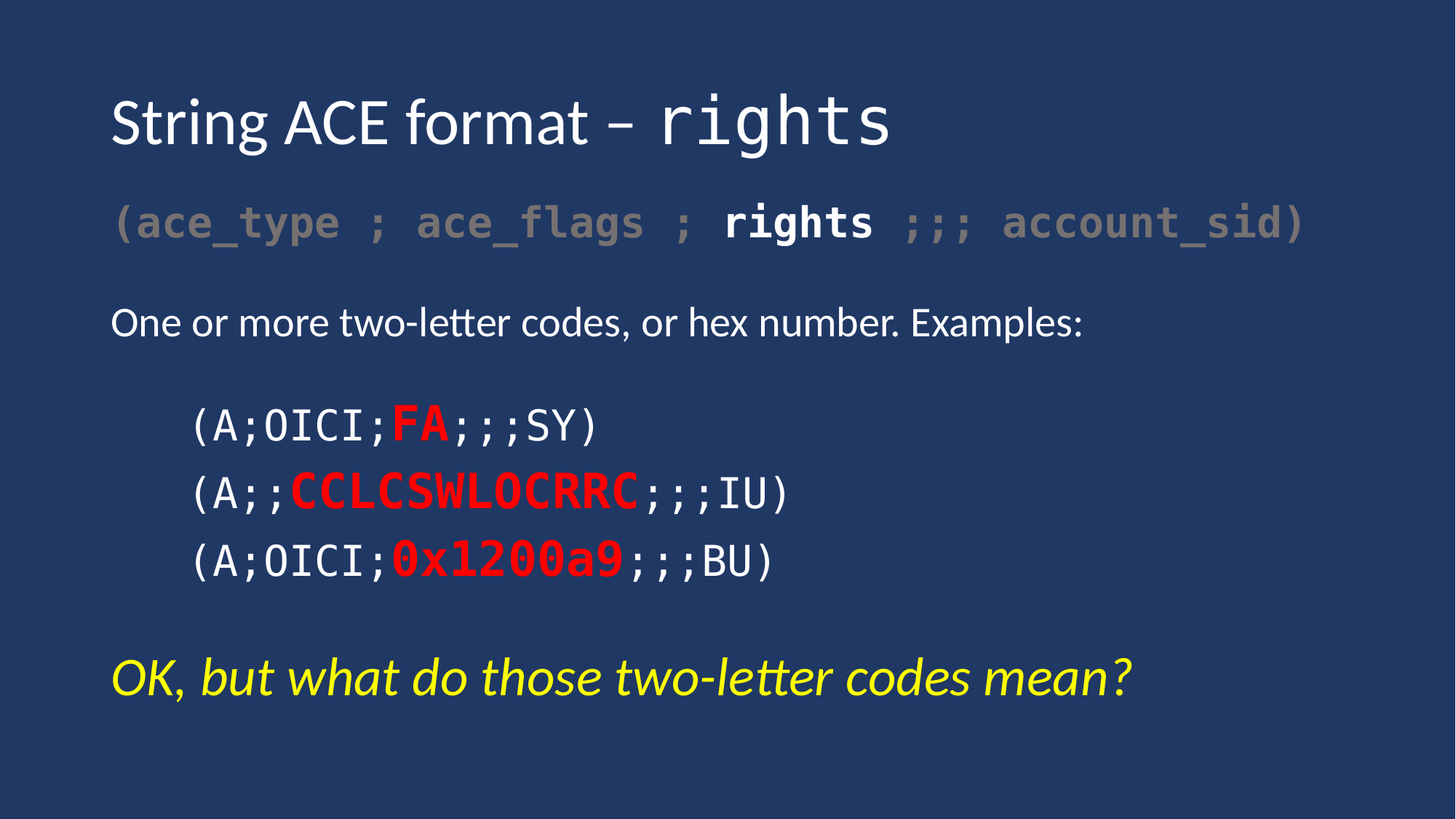

# String ACE format – rights
(ace_type ; ace_flags ; rights ;;; account_sid)

One or more two-letter codes, or hex number. Examples:

   (A;OICI;FA;;;SY)
   (A;;CCLCSWLOCRRC;;;IU)
   (A;OICI;0x1200a9;;;BU)

OK, but what do those two-letter codes mean?